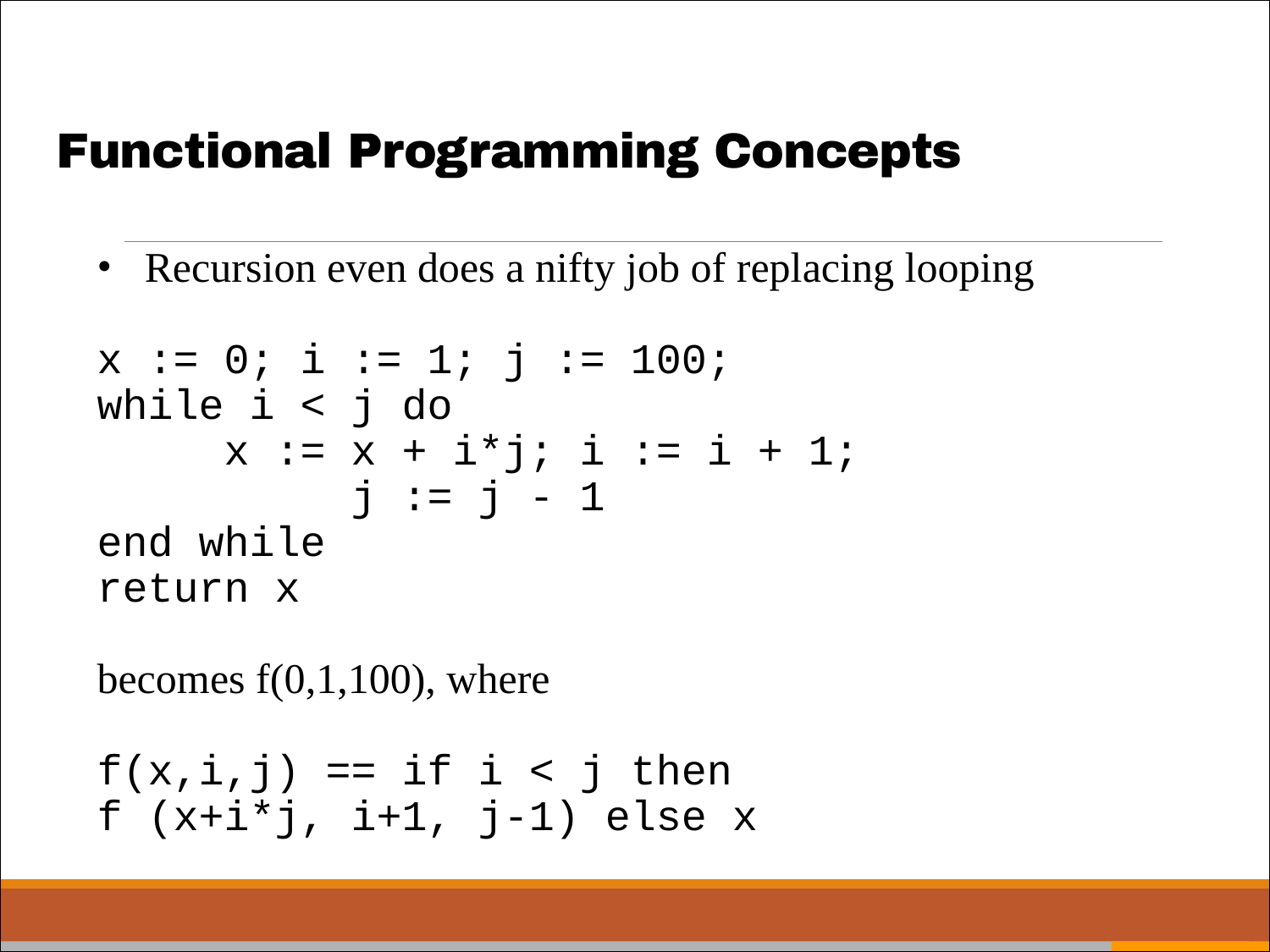

# Functional Programming Concepts
Recursion even does a nifty job of replacing looping
x := 0; i := 1; j := 100;
while i < j do
	x := x + i*j; i := i + 1;
		j := j - 1
end while
return x
becomes f(0,1,100), where
f(x,i,j) == if i < j then
f (x+i*j, i+1, j-1) else x